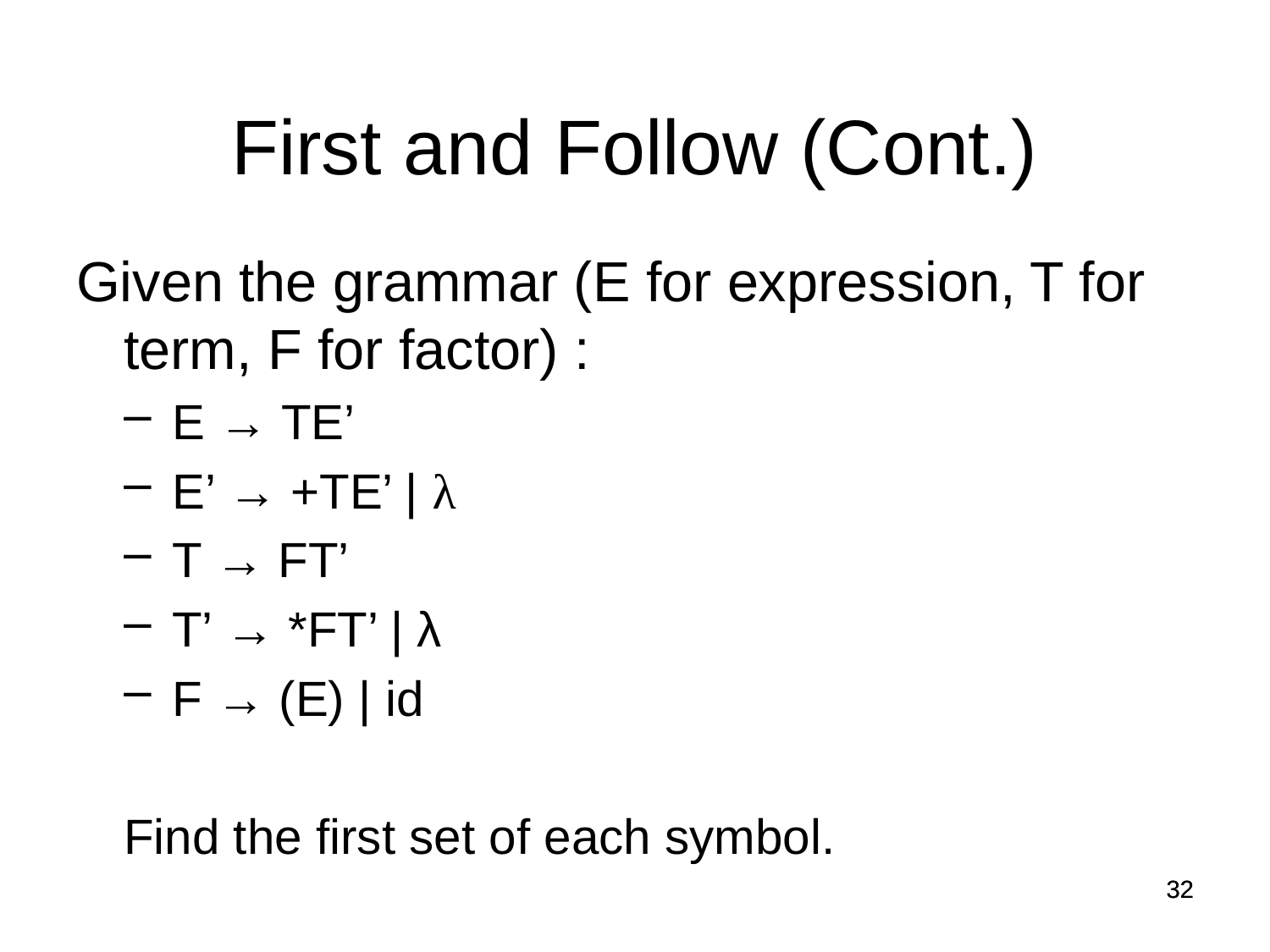

First and Follow (Cont.)
Given the grammar (E for expression, T for term, F for factor) :
E → TE’
E’ → +TE’ | λ
T → FT’
T’ → *FT’ | λ
F → (E) | id

Find the first set of each symbol.
32
32